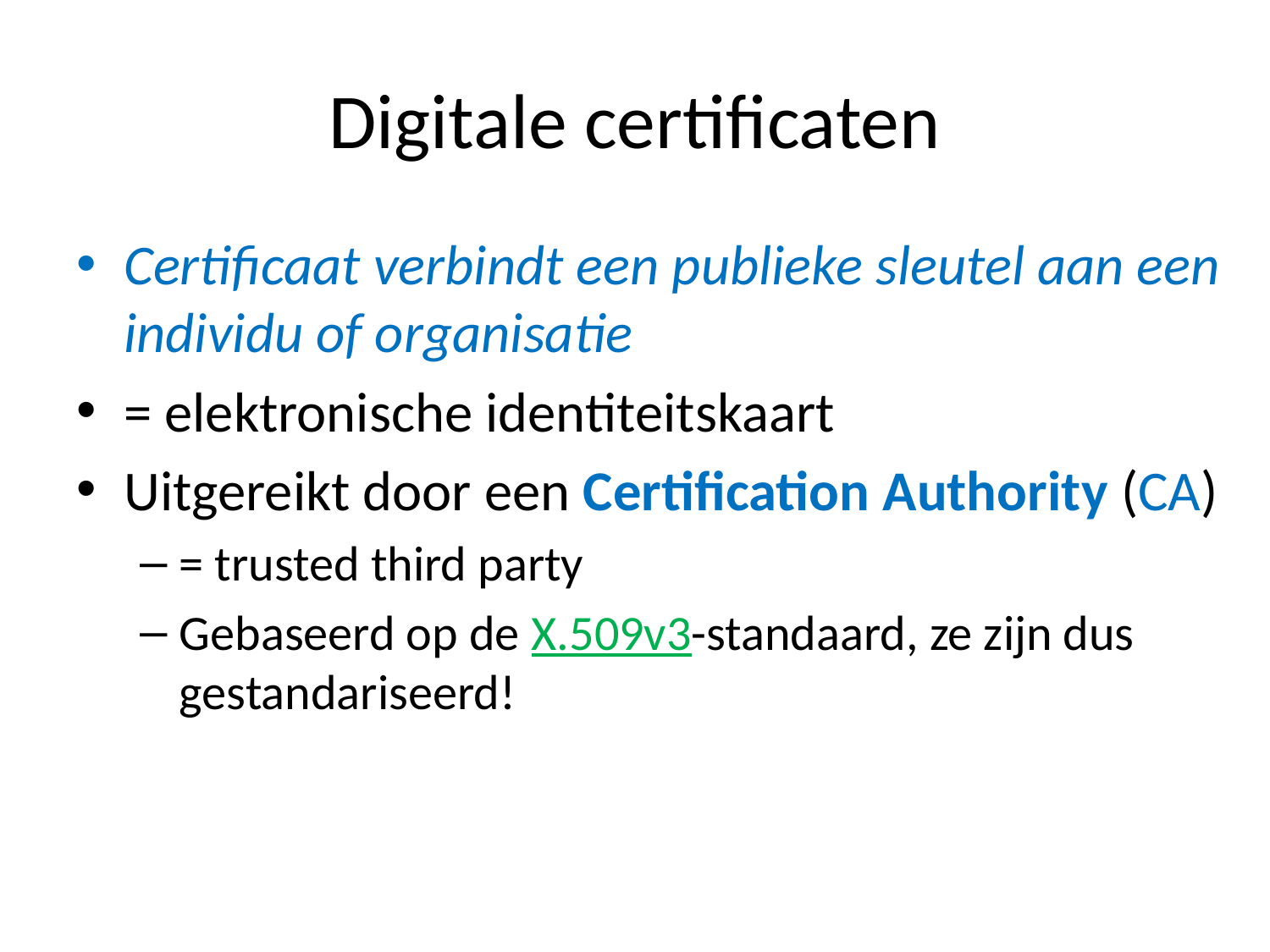

# Digitale certificaten
Certificaat verbindt een publieke sleutel aan een individu of organisatie
= elektronische identiteitskaart
Uitgereikt door een Certification Authority (CA)
= trusted third party
Gebaseerd op de X.509v3-standaard, ze zijn dus gestandariseerd!